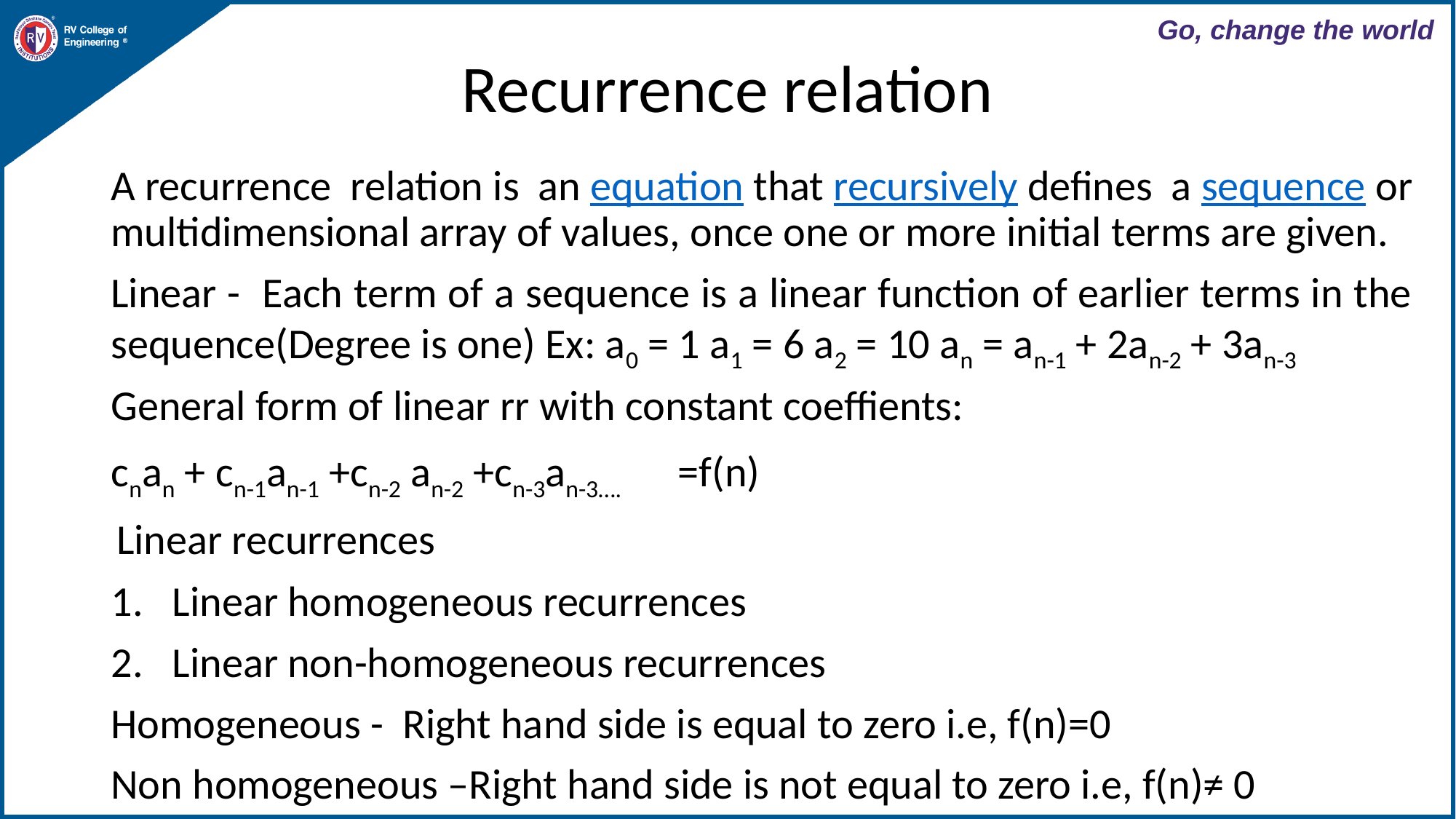

# Recurrence relation
A recurrence relation is an equation that recursively defines a sequence or multidimensional array of values, once one or more initial terms are given.
Linear -  Each term of a sequence is a linear function of earlier terms in the sequence(Degree is one) Ex: a0 = 1 a1 = 6 a2 = 10 an = an-1 + 2an-2 + 3an-3
General form of linear rr with constant coeffients:
cnan + cn-1an-1 +cn-2 an-2 +cn-3an-3….          =f(n)
 Linear recurrences
Linear homogeneous recurrences
Linear non-homogeneous recurrences
Homogeneous -  Right hand side is equal to zero i.e, f(n)=0
Non homogeneous –Right hand side is not equal to zero i.e, f(n)≠ 0
First order -  each element is dependent only on one previous element.
Second order - each element is dependent on two previous elements.